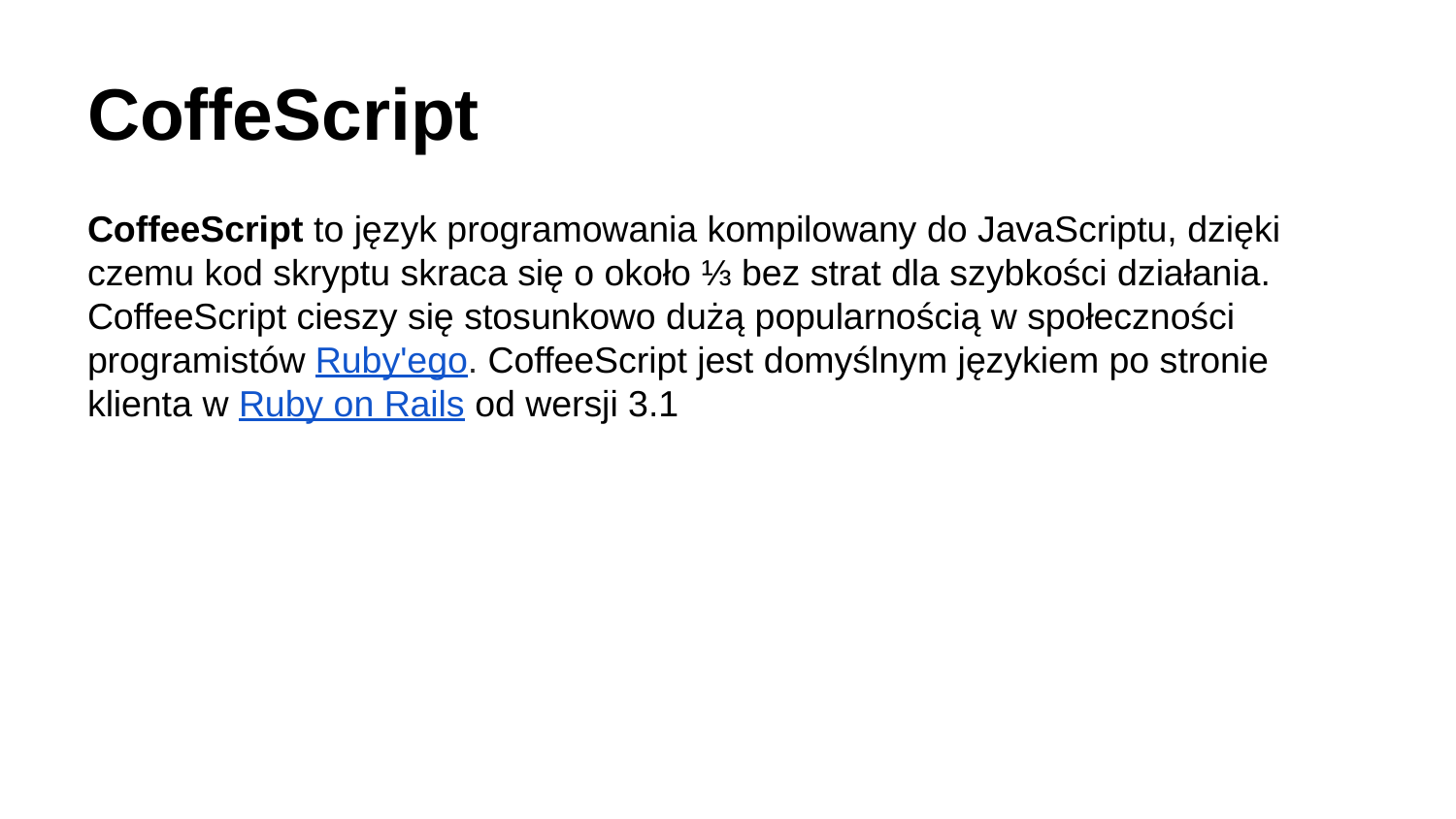

# CoffeScript
CoffeeScript to język programowania kompilowany do JavaScriptu, dzięki czemu kod skryptu skraca się o około ⅓ bez strat dla szybkości działania.
CoffeeScript cieszy się stosunkowo dużą popularnością w społeczności programistów Ruby'ego. CoffeeScript jest domyślnym językiem po stronie klienta w Ruby on Rails od wersji 3.1